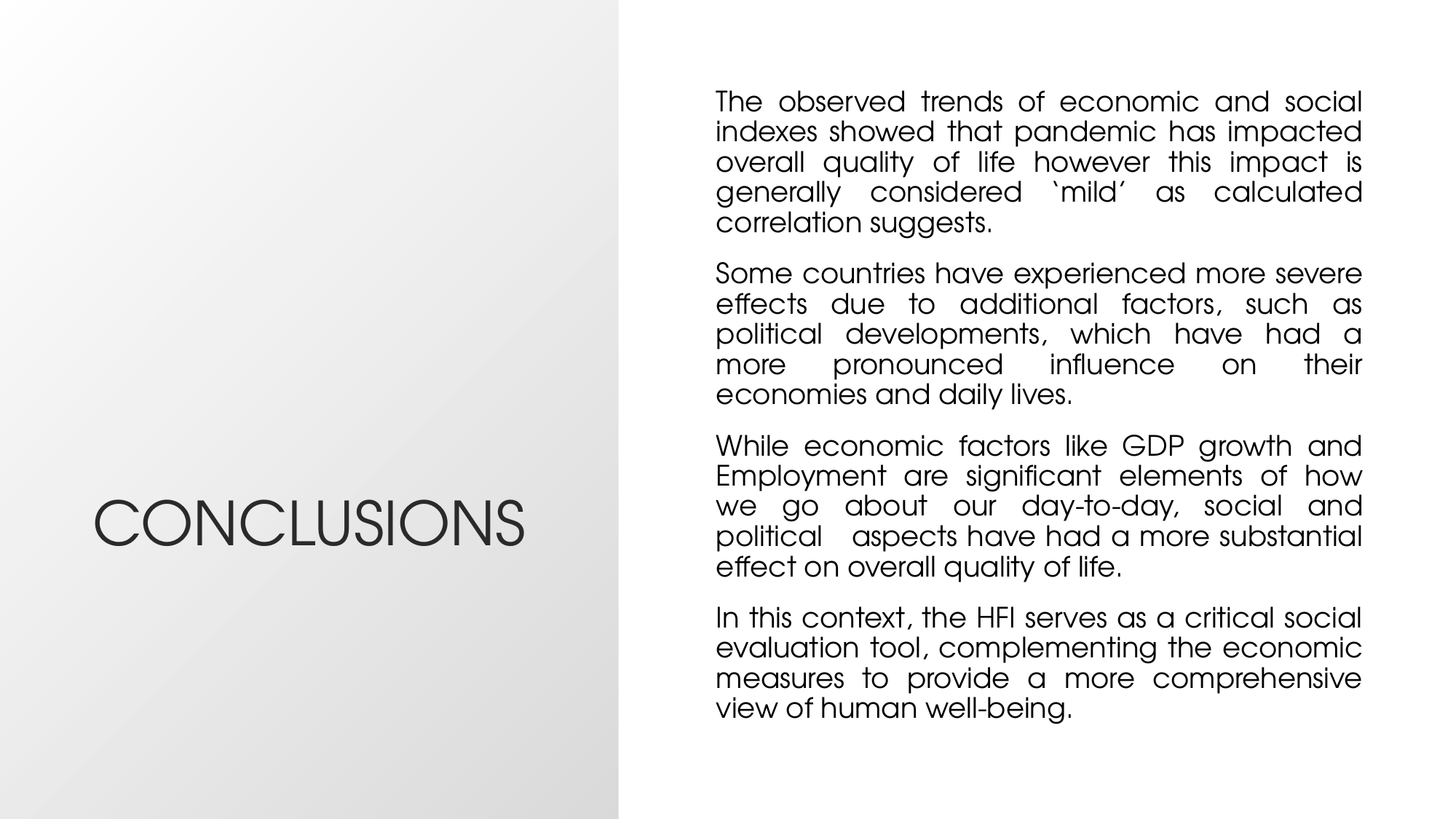

# conclusions
The observed trends of economic and social indexes showed that pandemic has impacted overall quality of life however this impact is generally considered ‘mild’ as calculated correlation suggests.
Some countries have experienced more severe effects due to additional factors, such as political developments, which have had a more pronounced influence on their economies and daily lives.
While economic factors like GDP growth and Employment are significant elements of how we go about our day-to-day, social and political   aspects have had a more substantial effect on overall quality of life.
In this context, the HFI serves as a critical social evaluation tool, complementing the economic measures to provide a more comprehensive view of human well-being.